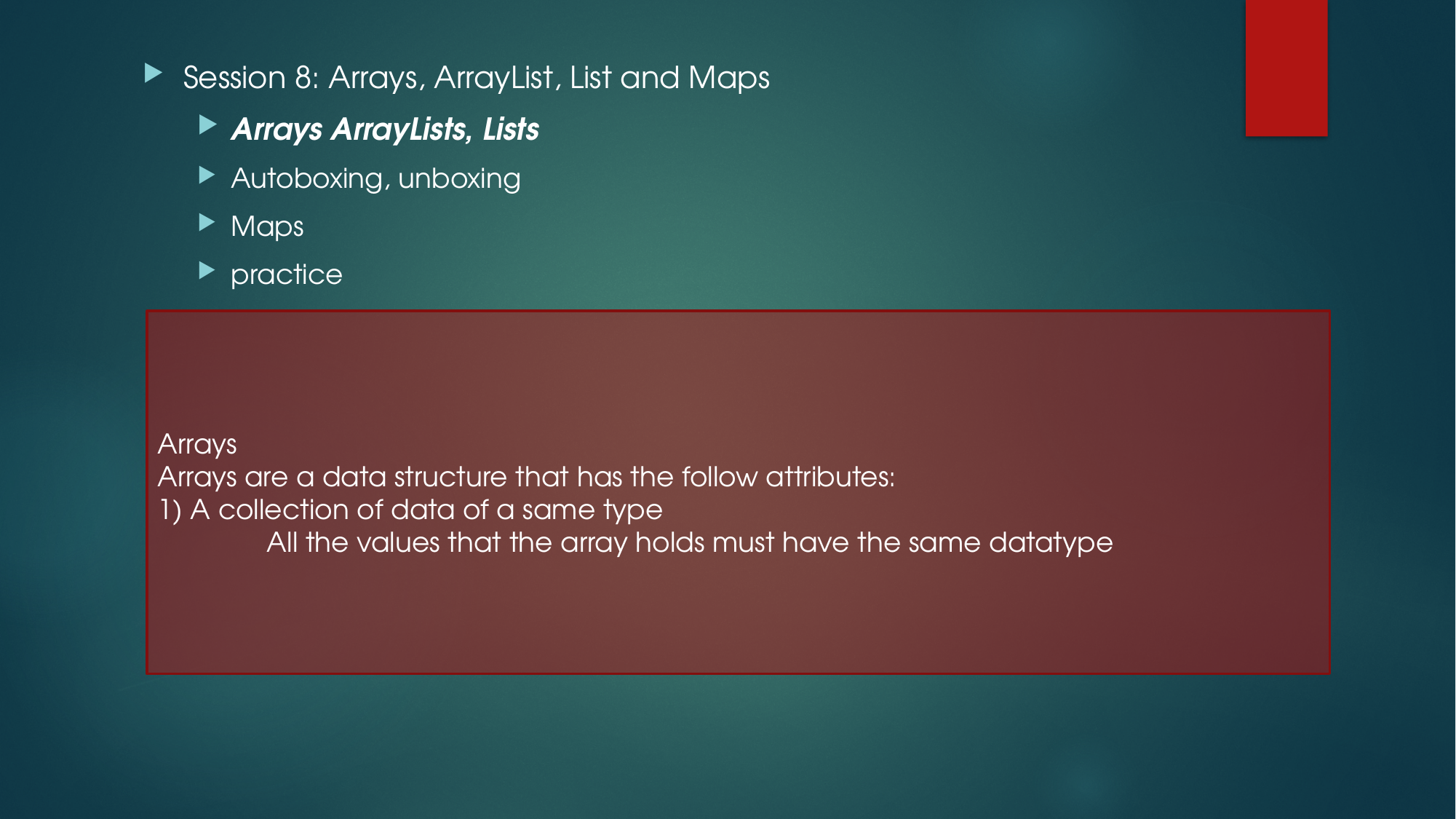

Session 8: Arrays, ArrayList, List and Maps
Arrays ArrayLists, Lists
Autoboxing, unboxing
Maps
practice

Arrays
Arrays are a data structure that has the follow attributes:
1) A collection of data of a same type
	All the values that the array holds must have the same datatype